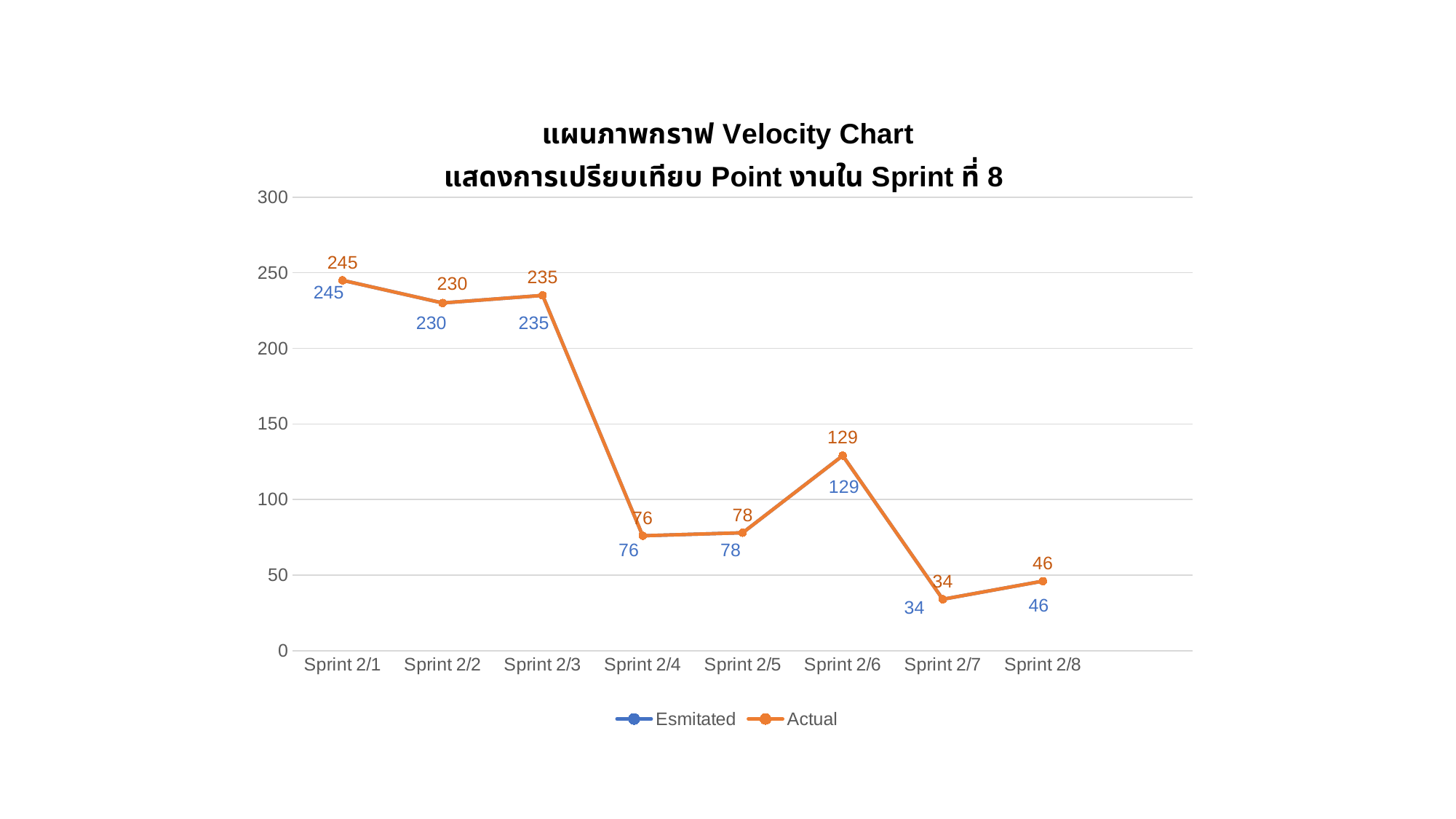

### Chart: แผนภาพกราฟ Velocity Chart
แสดงการเปรียบเทียบ Point งานใน Sprint ที่ 8

| Category | Esmitated | Actual |
|---|---|---|
| Sprint 2/1 | 245.0 | 245.0 |
| Sprint 2/2 | 230.0 | 230.0 |
| Sprint 2/3 | 235.0 | 235.0 |
| Sprint 2/4 | 76.0 | 76.0 |
| Sprint 2/5 | 78.0 | 78.0 |
| Sprint 2/6 | 129.0 | 129.0 |
| Sprint 2/7 | 34.0 | 34.0 |
| Sprint 2/8 | 46.0 | 46.0 |
245
230
235
129
76
78
34